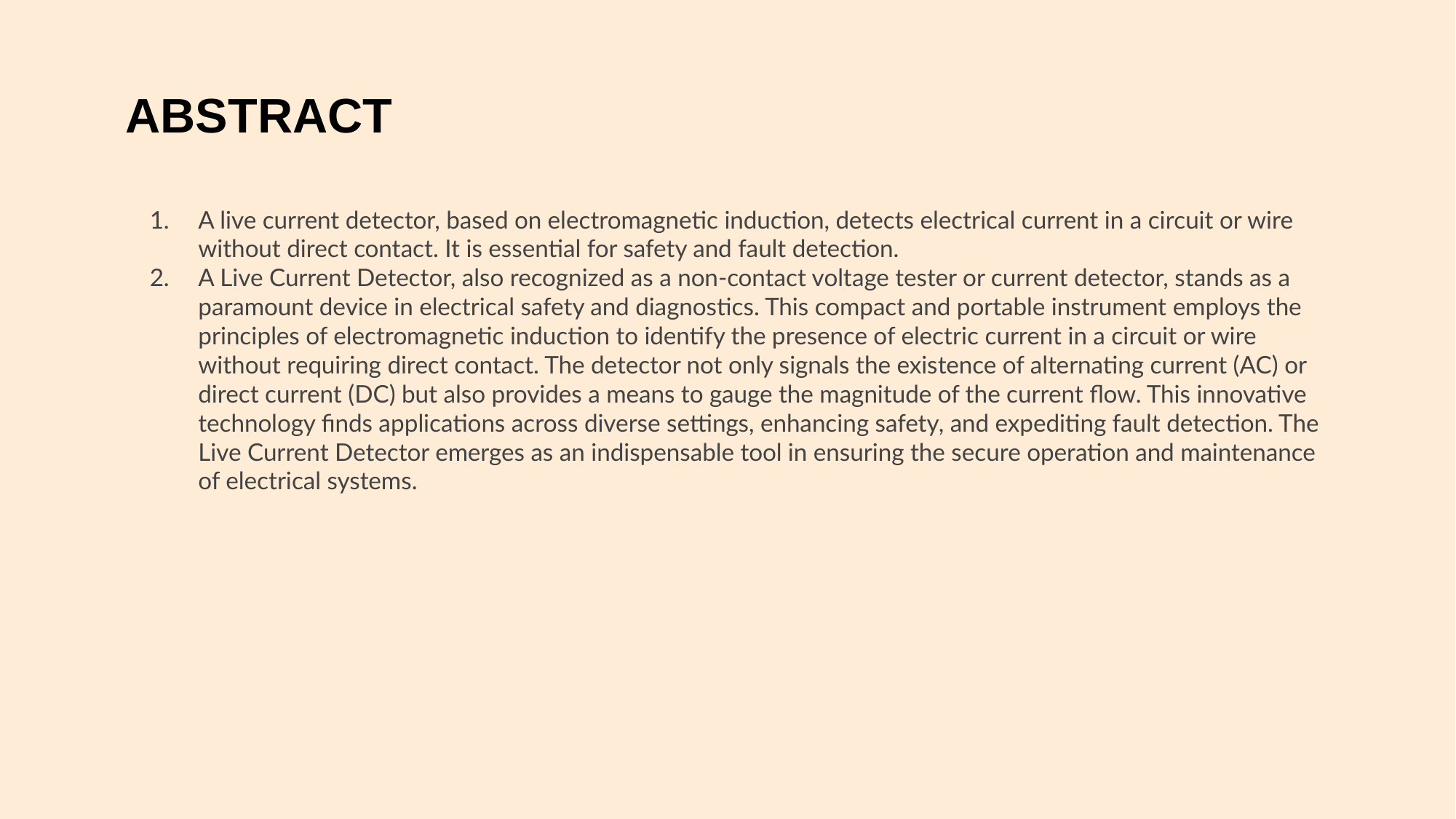

# ABSTRACT
A live current detector, based on electromagnetic induction, detects electrical current in a circuit or wire without direct contact. It is essential for safety and fault detection.
A Live Current Detector, also recognized as a non-contact voltage tester or current detector, stands as a paramount device in electrical safety and diagnostics. This compact and portable instrument employs the principles of electromagnetic induction to identify the presence of electric current in a circuit or wire without requiring direct contact. The detector not only signals the existence of alternating current (AC) or direct current (DC) but also provides a means to gauge the magnitude of the current flow. This innovative technology finds applications across diverse settings, enhancing safety, and expediting fault detection. The Live Current Detector emerges as an indispensable tool in ensuring the secure operation and maintenance of electrical systems.